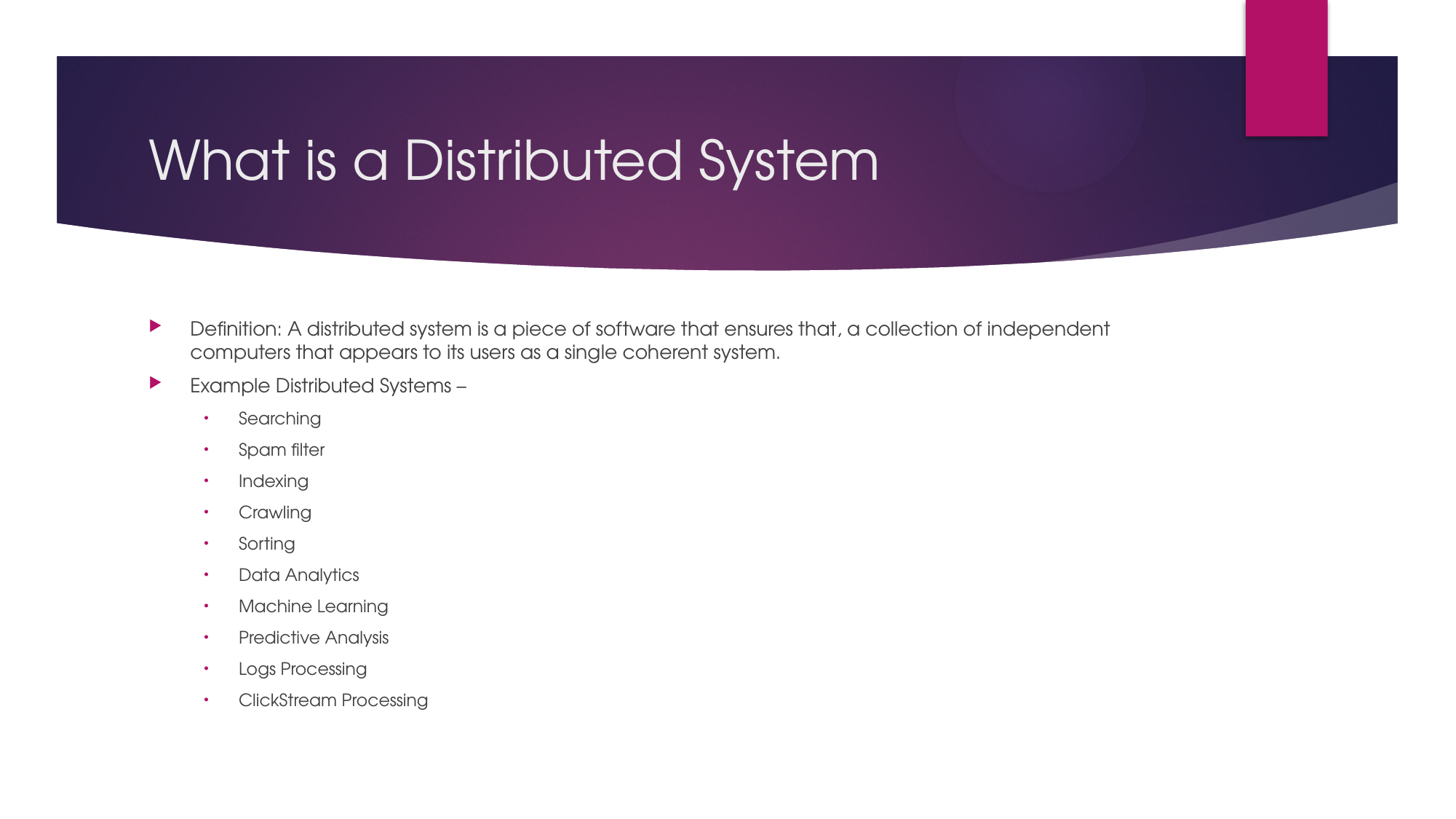

# What is a Distributed System
Definition: A distributed system is a piece of software that ensures that, a collection of independent computers that appears to its users as a single coherent system.
Example Distributed Systems –
Searching
Spam filter
Indexing
Crawling
Sorting
Data Analytics
Machine Learning
Predictive Analysis
Logs Processing
ClickStream Processing